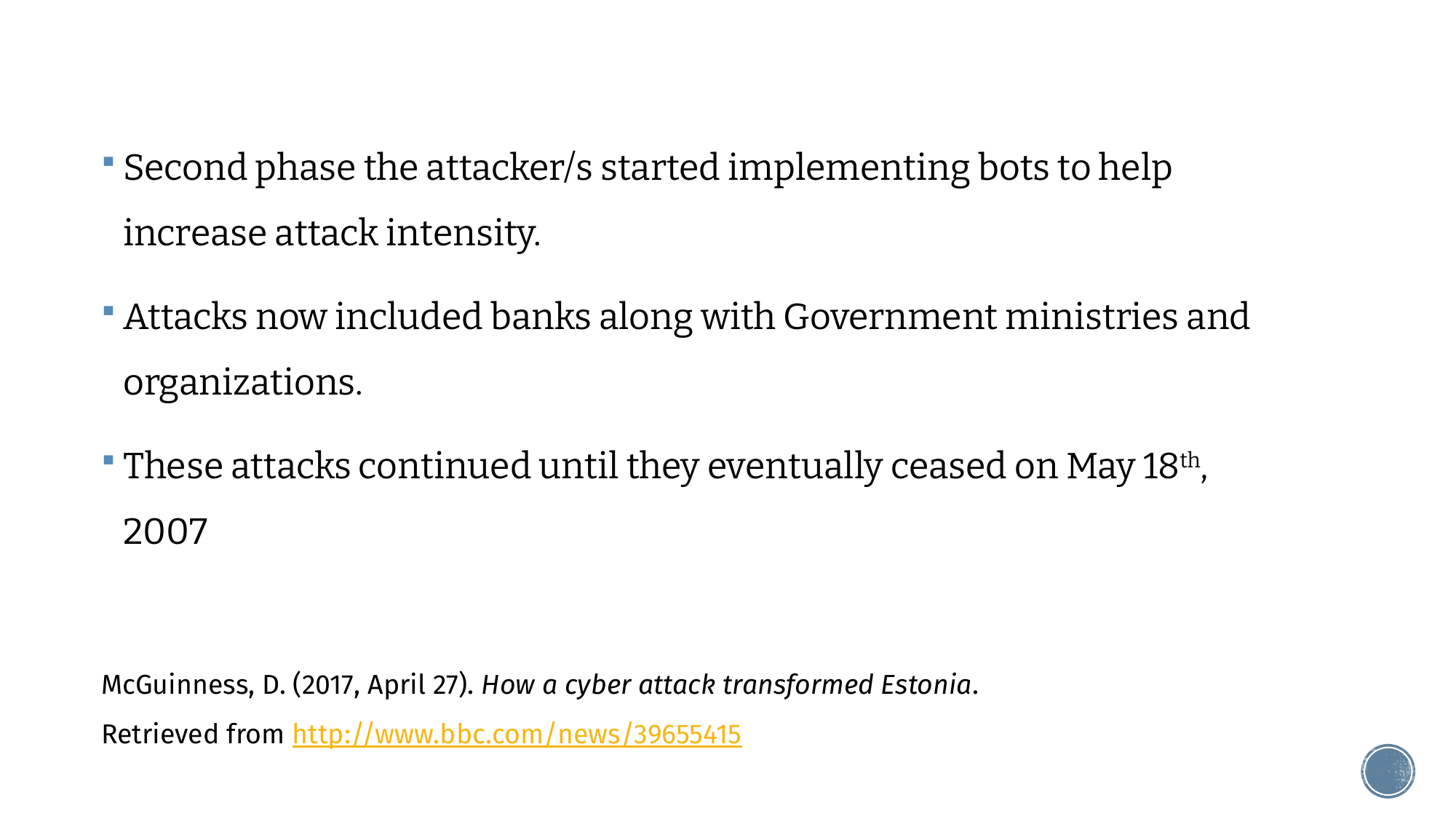

Second phase the attacker/s started implementing bots to help increase attack intensity.
Attacks now included banks along with Government ministries and organizations.
These attacks continued until they eventually ceased on May 18th, 2007
McGuinness, D. (2017, April 27). How a cyber attack transformed Estonia.
Retrieved from http://www.bbc.com/news/39655415